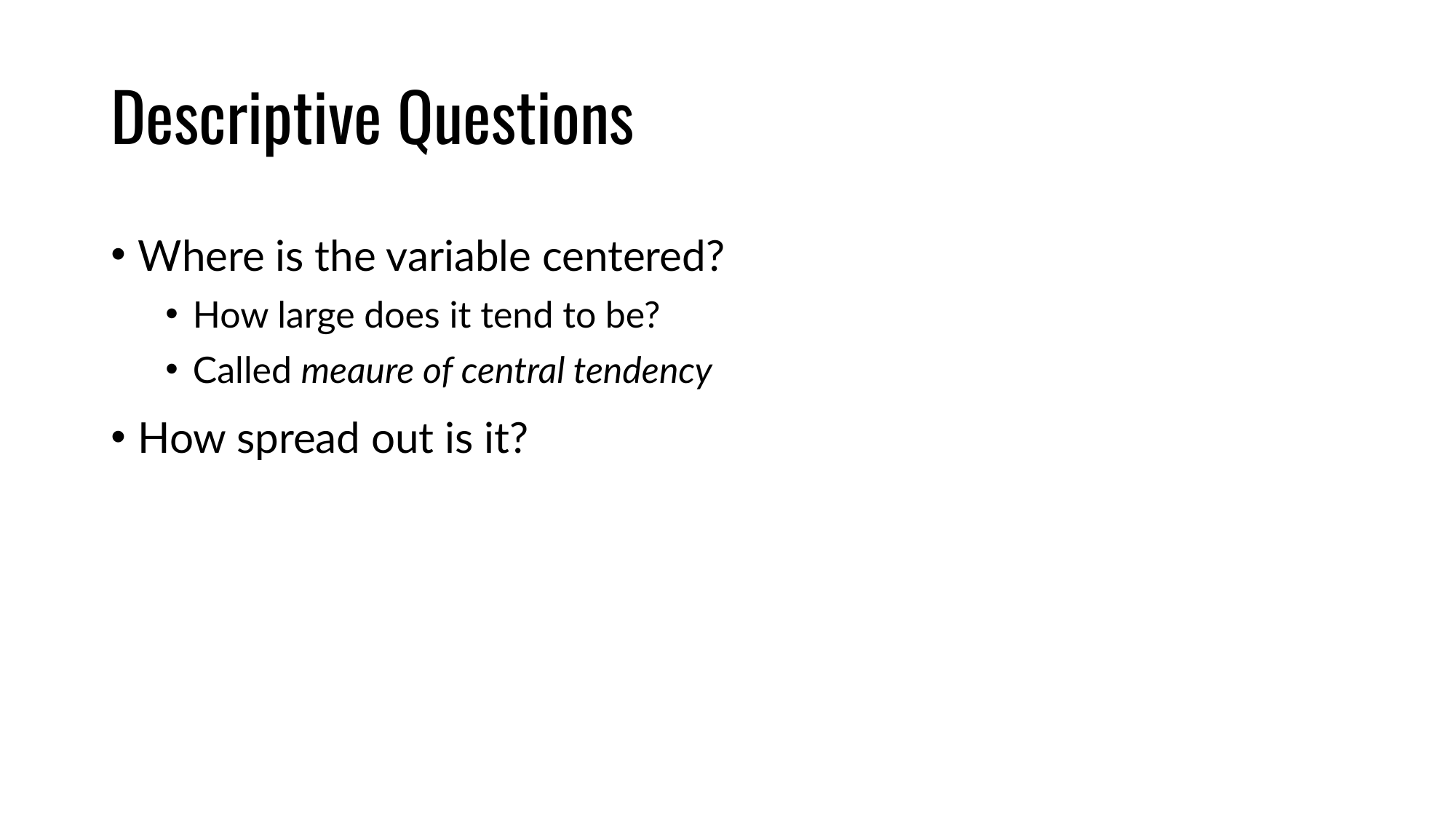

# Descriptive Questions
Where is the variable centered?
How large does it tend to be?
Called meaure of central tendency
How spread out is it?